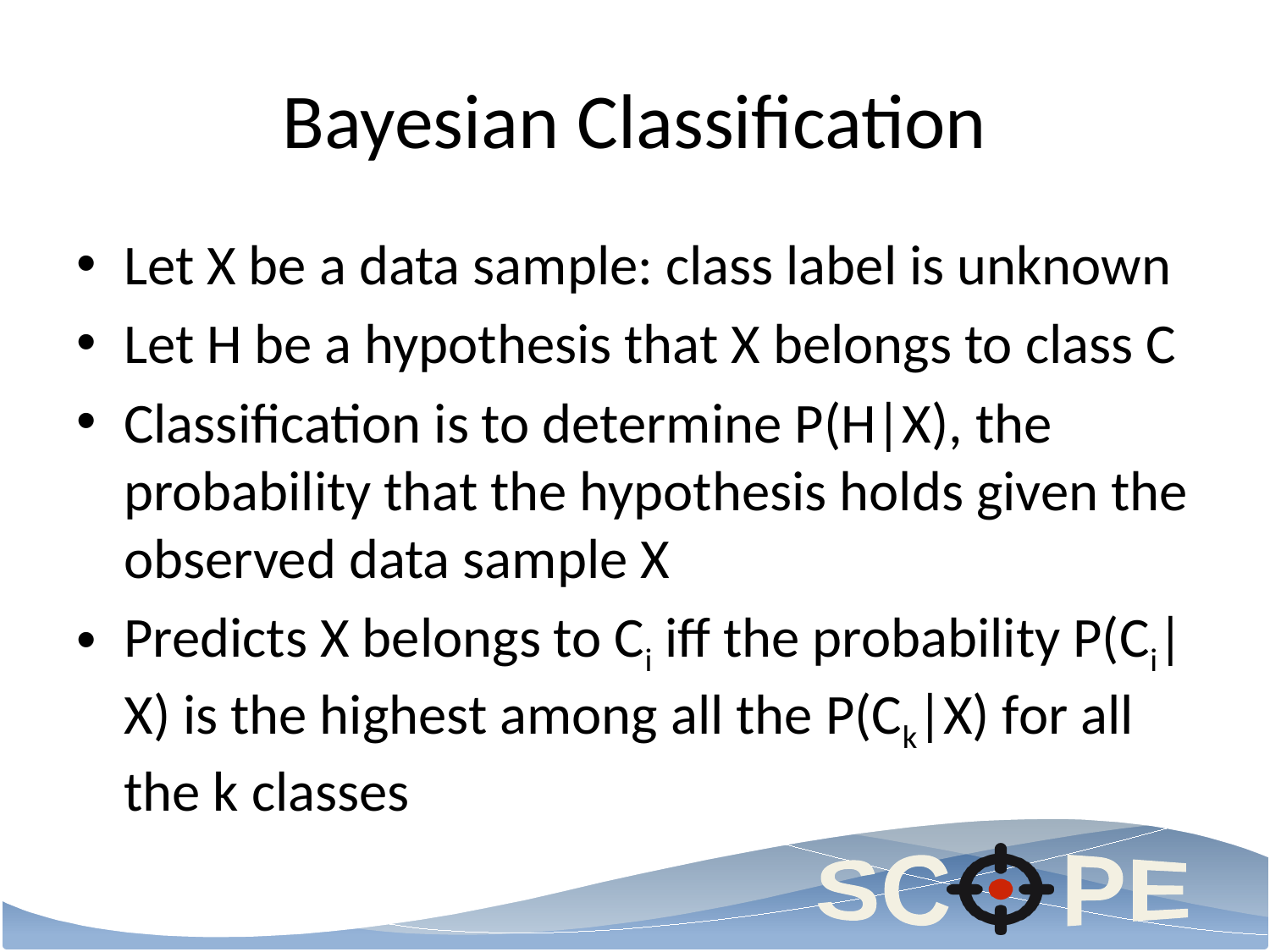

# Bayesian Classification
Let X be a data sample: class label is unknown
Let H be a hypothesis that X belongs to class C
Classification is to determine P(H|X), the probability that the hypothesis holds given the observed data sample X
Predicts X belongs to Ci iff the probability P(Ci|X) is the highest among all the P(Ck|X) for all the k classes